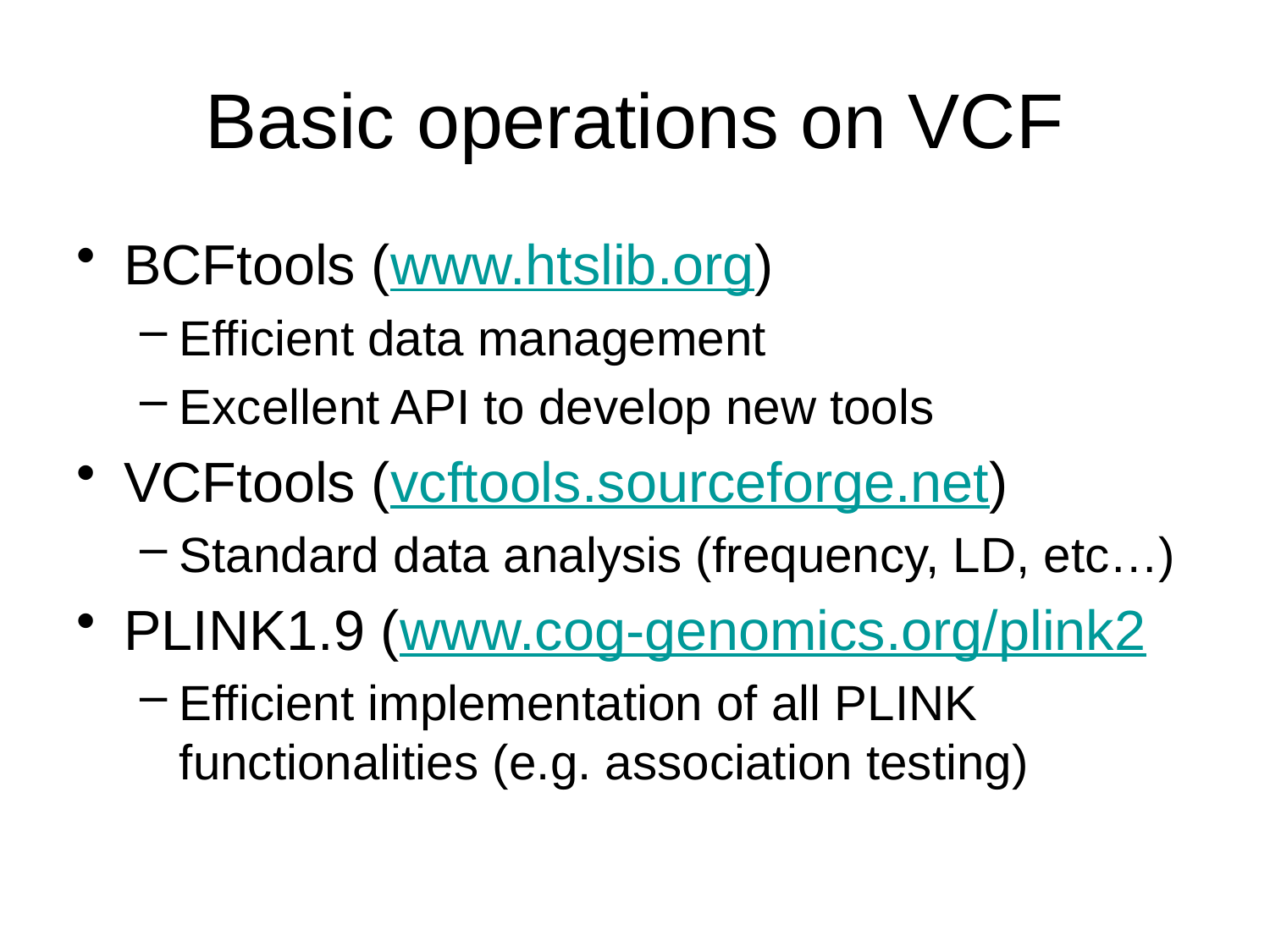

# Basic operations on VCF
BCFtools (www.htslib.org)
Efficient data management
Excellent API to develop new tools
VCFtools (vcftools.sourceforge.net)
Standard data analysis (frequency, LD, etc…)
PLINK1.9 (www.cog-genomics.org/plink2
Efficient implementation of all PLINK functionalities (e.g. association testing)